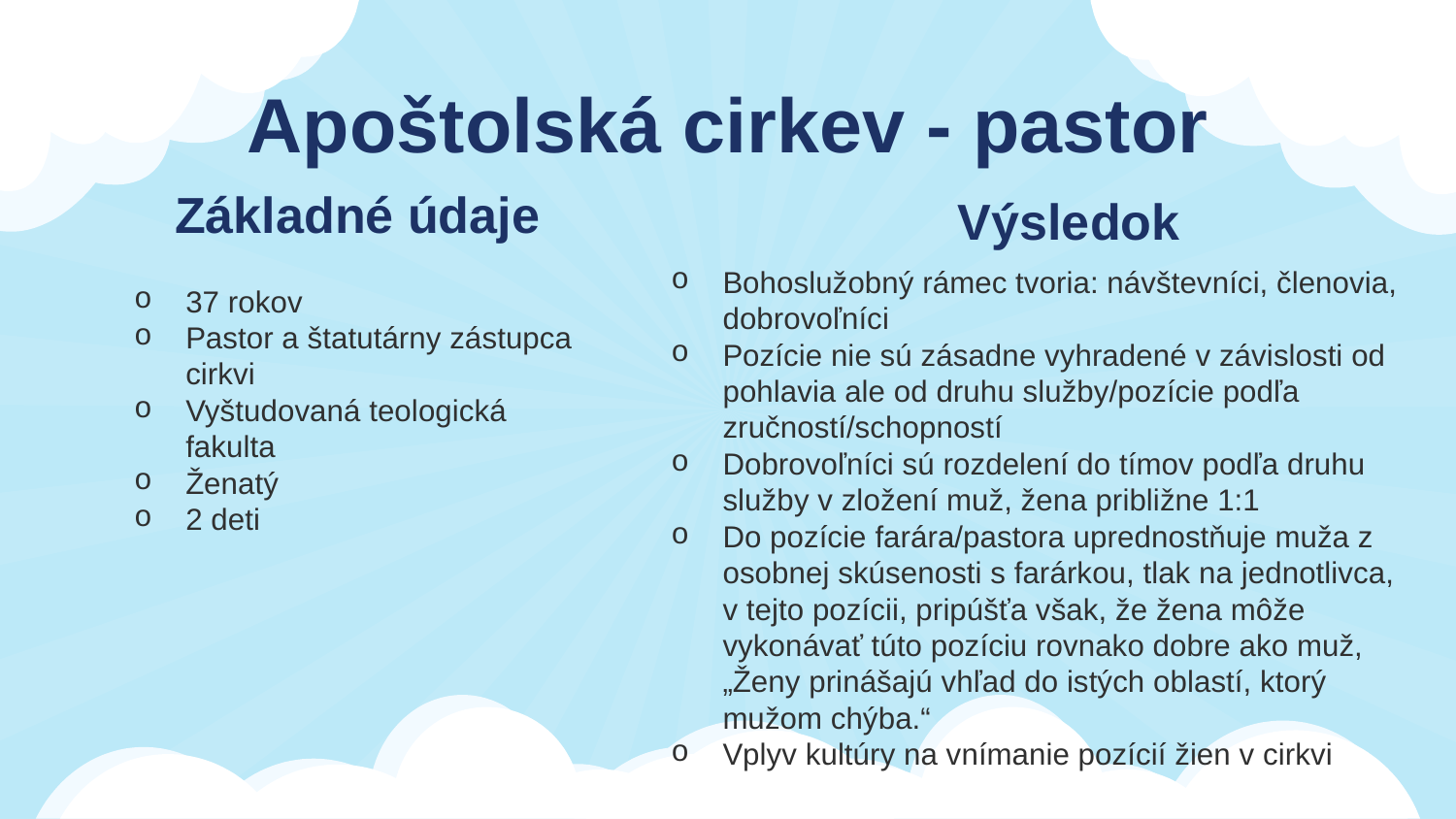

Apoštolská cirkev - pastor
# Základné údaje
Výsledok
Bohoslužobný rámec tvoria: návštevníci, členovia, dobrovoľníci
Pozície nie sú zásadne vyhradené v závislosti od pohlavia ale od druhu služby/pozície podľa zručností/schopností
Dobrovoľníci sú rozdelení do tímov podľa druhu služby v zložení muž, žena približne 1:1
Do pozície farára/pastora uprednostňuje muža z osobnej skúsenosti s farárkou, tlak na jednotlivca, v tejto pozícii, pripúšťa však, že žena môže vykonávať túto pozíciu rovnako dobre ako muž, „Ženy prinášajú vhľad do istých oblastí, ktorý mužom chýba.“
Vplyv kultúry na vnímanie pozícií žien v cirkvi

37 rokov
Pastor a štatutárny zástupca cirkvi
Vyštudovaná teologická fakulta
Ženatý
2 deti